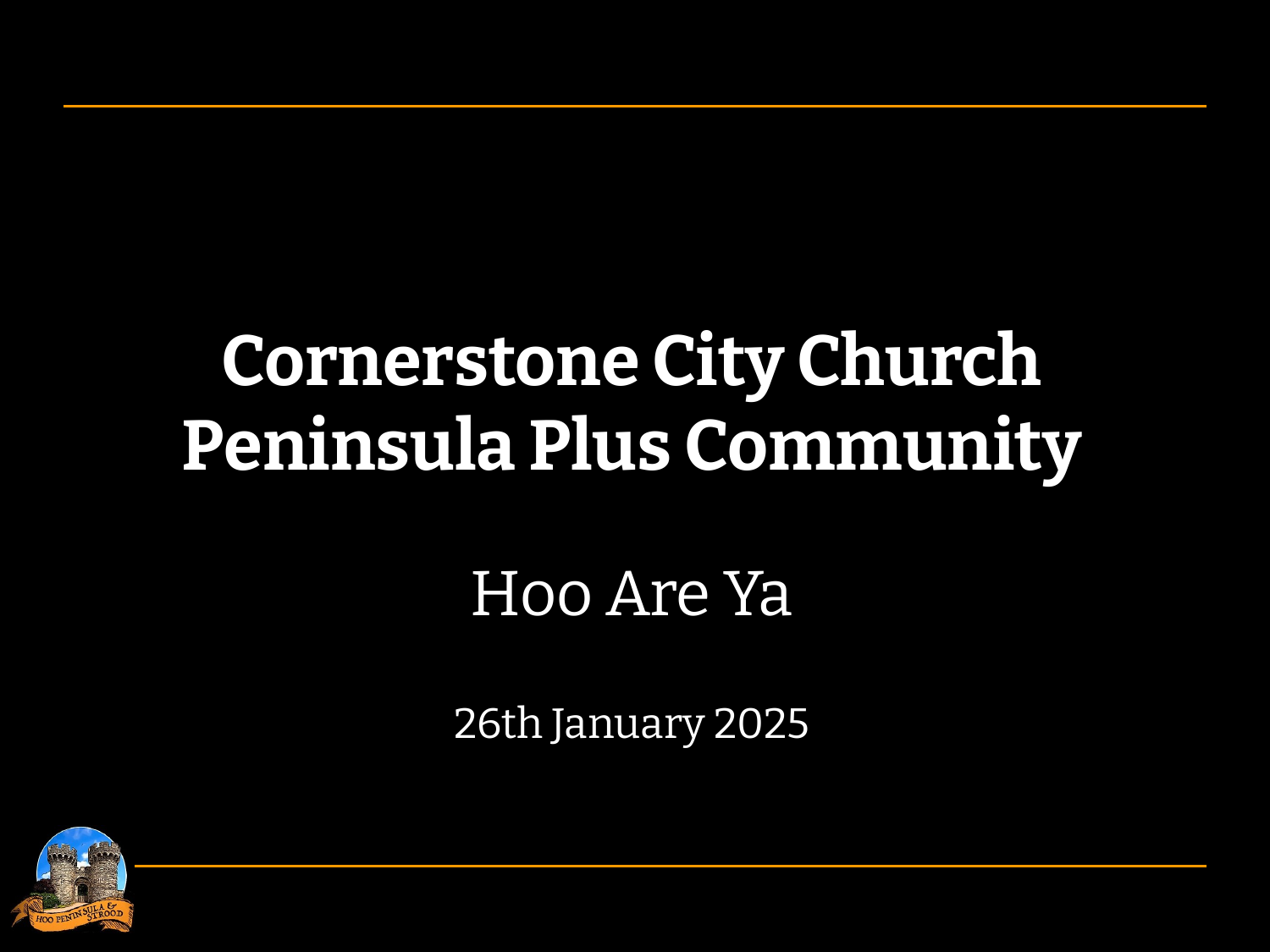

Cornerstone City Church
Peninsula Plus Community
Hoo Are Ya
26th January 2025